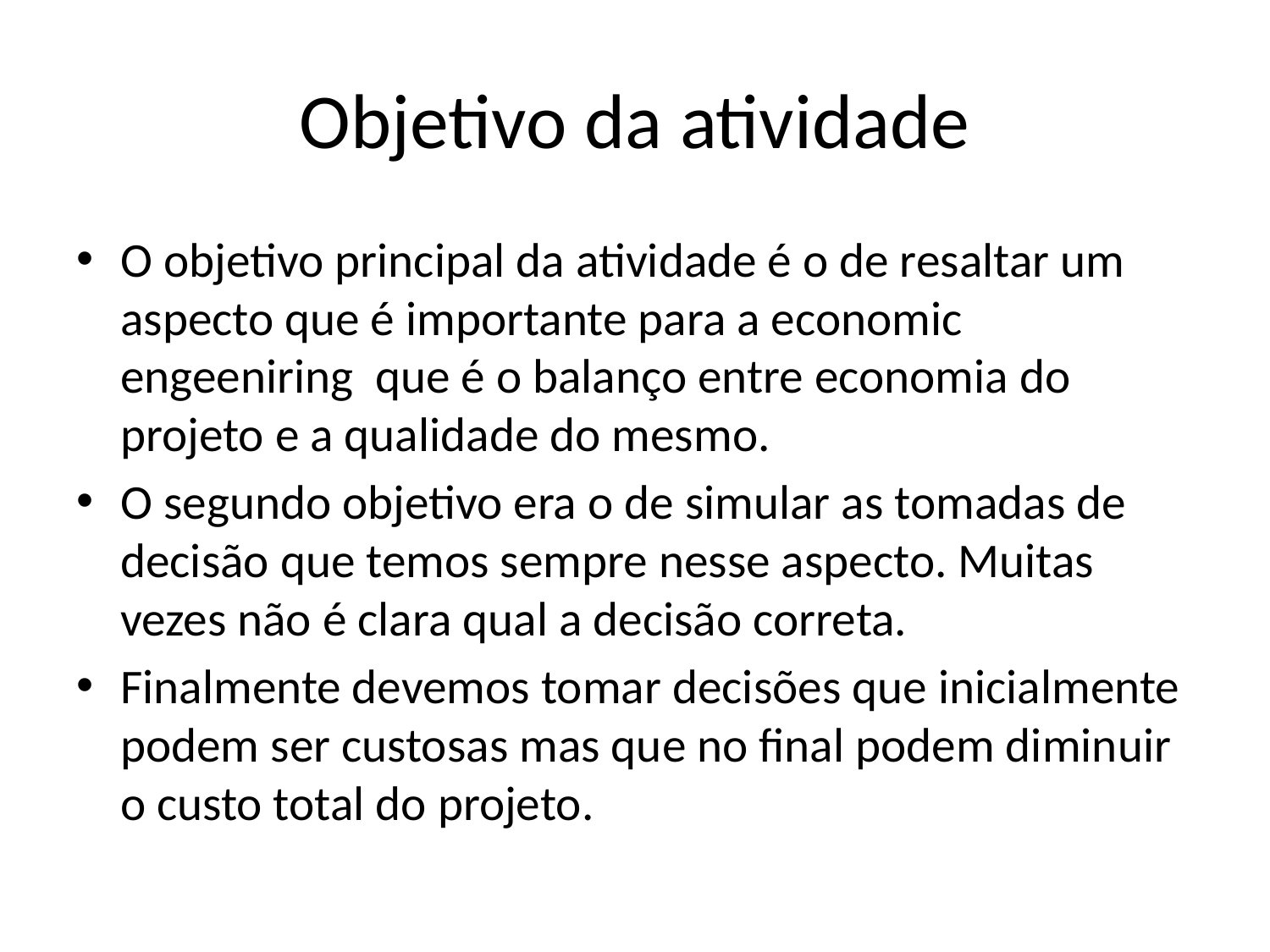

# Objetivo da atividade
O objetivo principal da atividade é o de resaltar um aspecto que é importante para a economic engeeniring  que é o balanço entre economia do projeto e a qualidade do mesmo.
O segundo objetivo era o de simular as tomadas de decisão que temos sempre nesse aspecto. Muitas vezes não é clara qual a decisão correta.
Finalmente devemos tomar decisões que inicialmente podem ser custosas mas que no final podem diminuir o custo total do projeto.